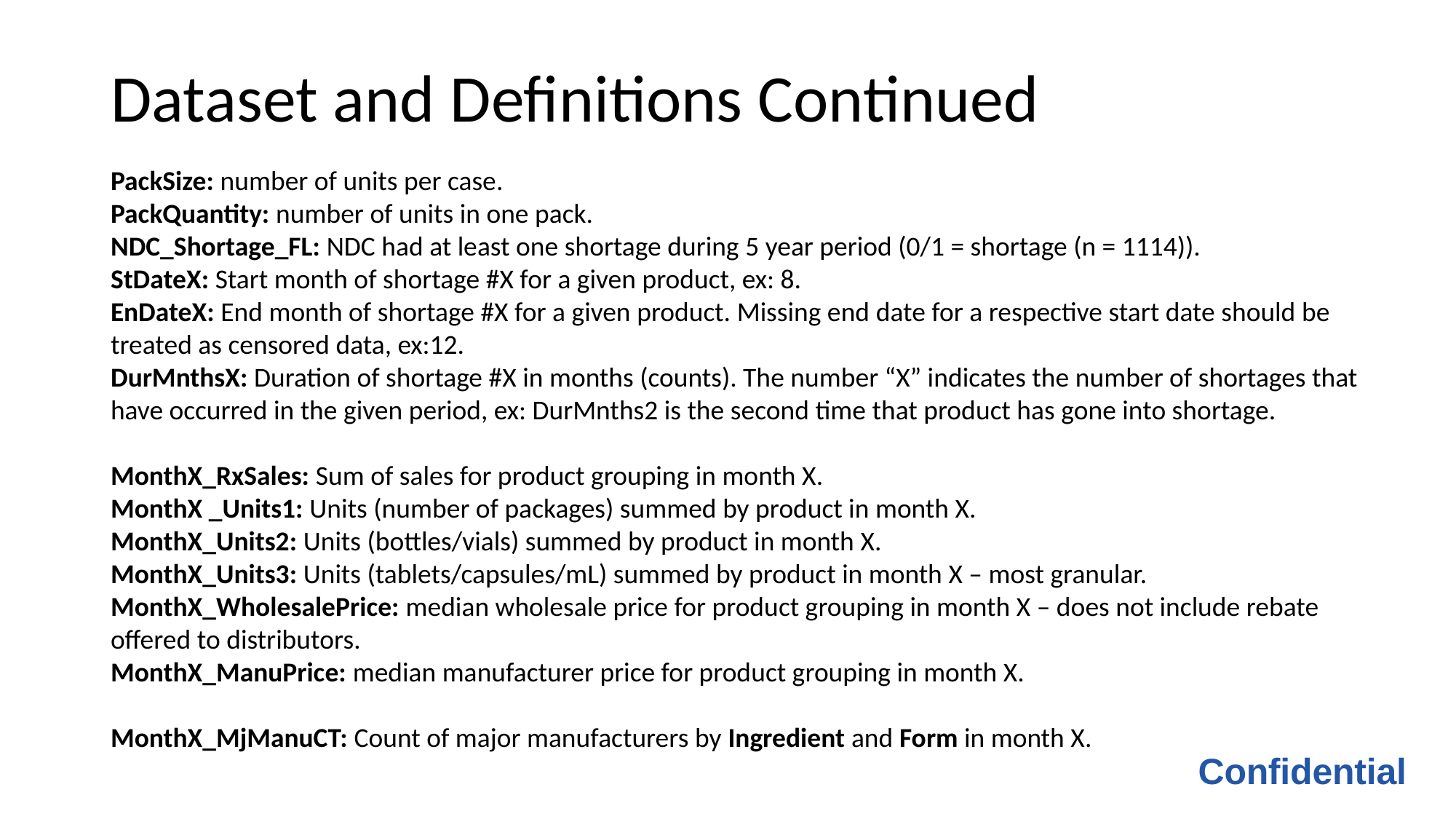

# Dataset and Definitions Continued
PackSize: number of units per case.
PackQuantity: number of units in one pack.
NDC_Shortage_FL: NDC had at least one shortage during 5 year period (0/1 = shortage (n = 1114)).
StDateX: Start month of shortage #X for a given product, ex: 8.
EnDateX: End month of shortage #X for a given product. Missing end date for a respective start date should be treated as censored data, ex:12.
DurMnthsX: Duration of shortage #X in months (counts). The number “X” indicates the number of shortages that have occurred in the given period, ex: DurMnths2 is the second time that product has gone into shortage.

MonthX_RxSales: Sum of sales for product grouping in month X.
MonthX _Units1: Units (number of packages) summed by product in month X.
MonthX_Units2: Units (bottles/vials) summed by product in month X.
MonthX_Units3: Units (tablets/capsules/mL) summed by product in month X – most granular.
MonthX_WholesalePrice: median wholesale price for product grouping in month X – does not include rebate offered to distributors.
MonthX_ManuPrice: median manufacturer price for product grouping in month X.

MonthX_MjManuCT: Count of major manufacturers by Ingredient and Form in month X.
Confidential